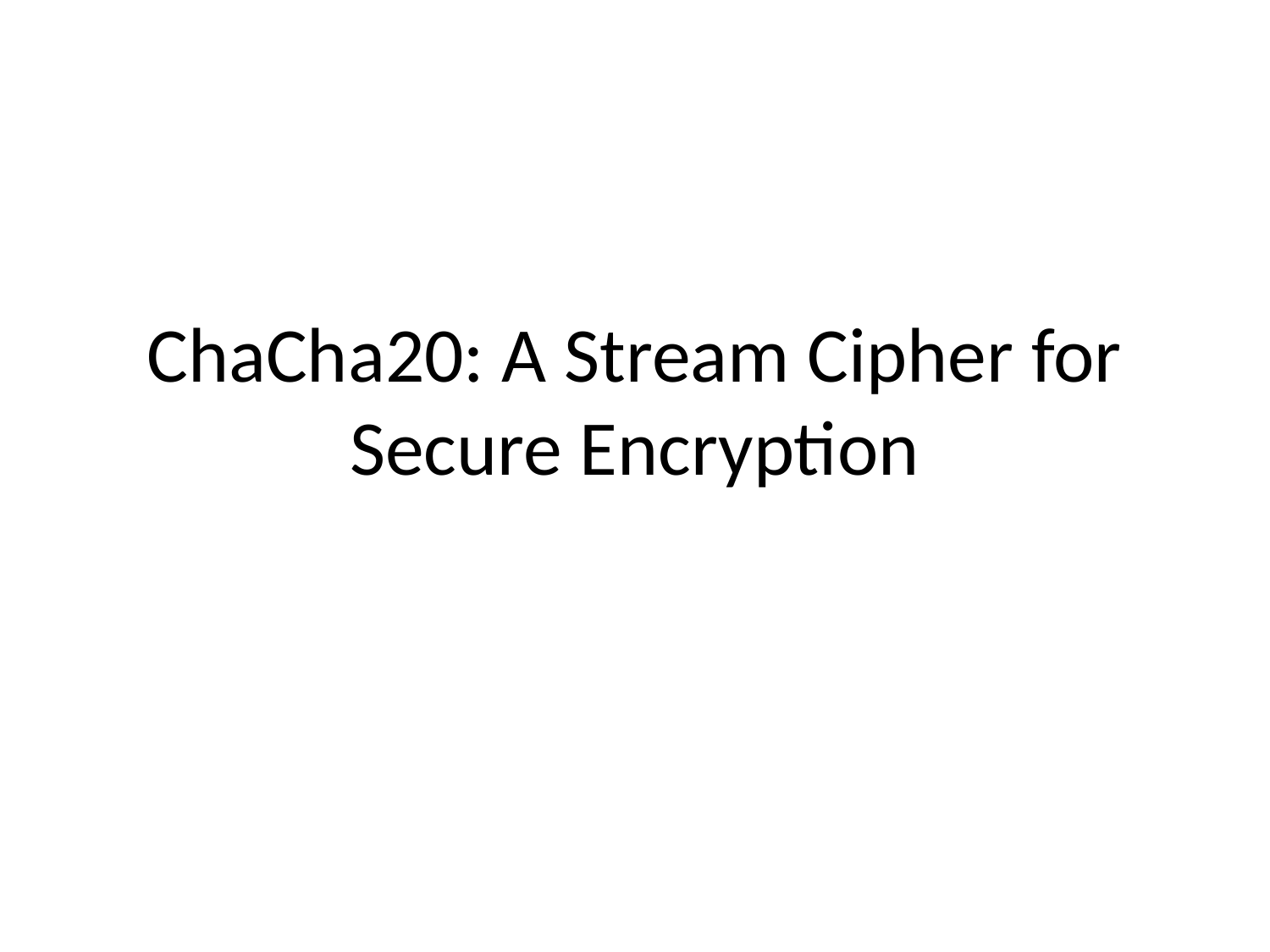

# ChaCha20: A Stream Cipher for Secure Encryption